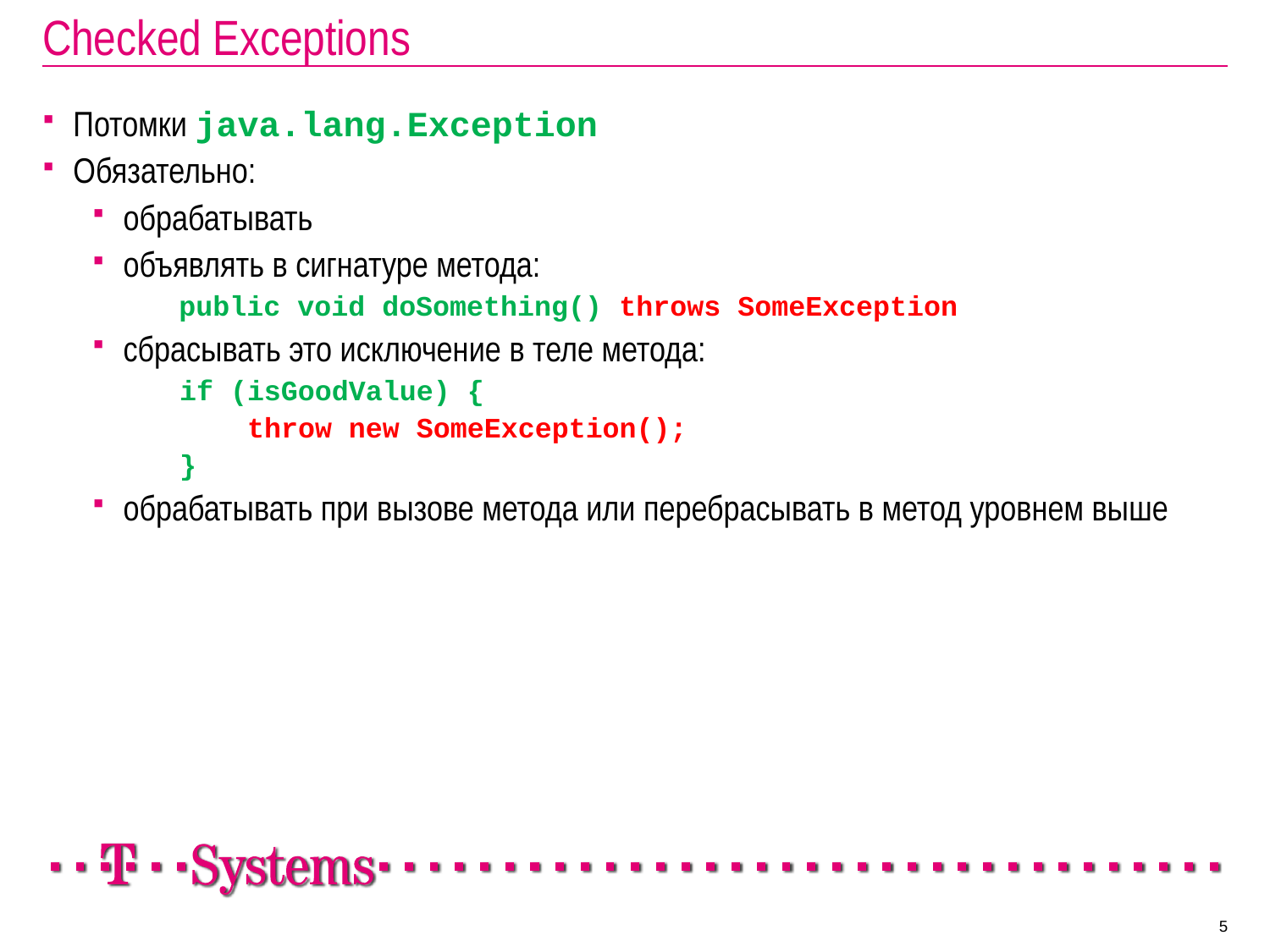

# Checked Exceptions
Потомки java.lang.Exception
Обязательно:
обрабатывать
объявлять в сигнатуре метода:
public void doSomething() throws SomeException
сбрасывать это исключение в теле метода:
if (isGoodValue) {
    throw new SomeException();
}
обрабатывать при вызове метода или перебрасывать в метод уровнем выше

5